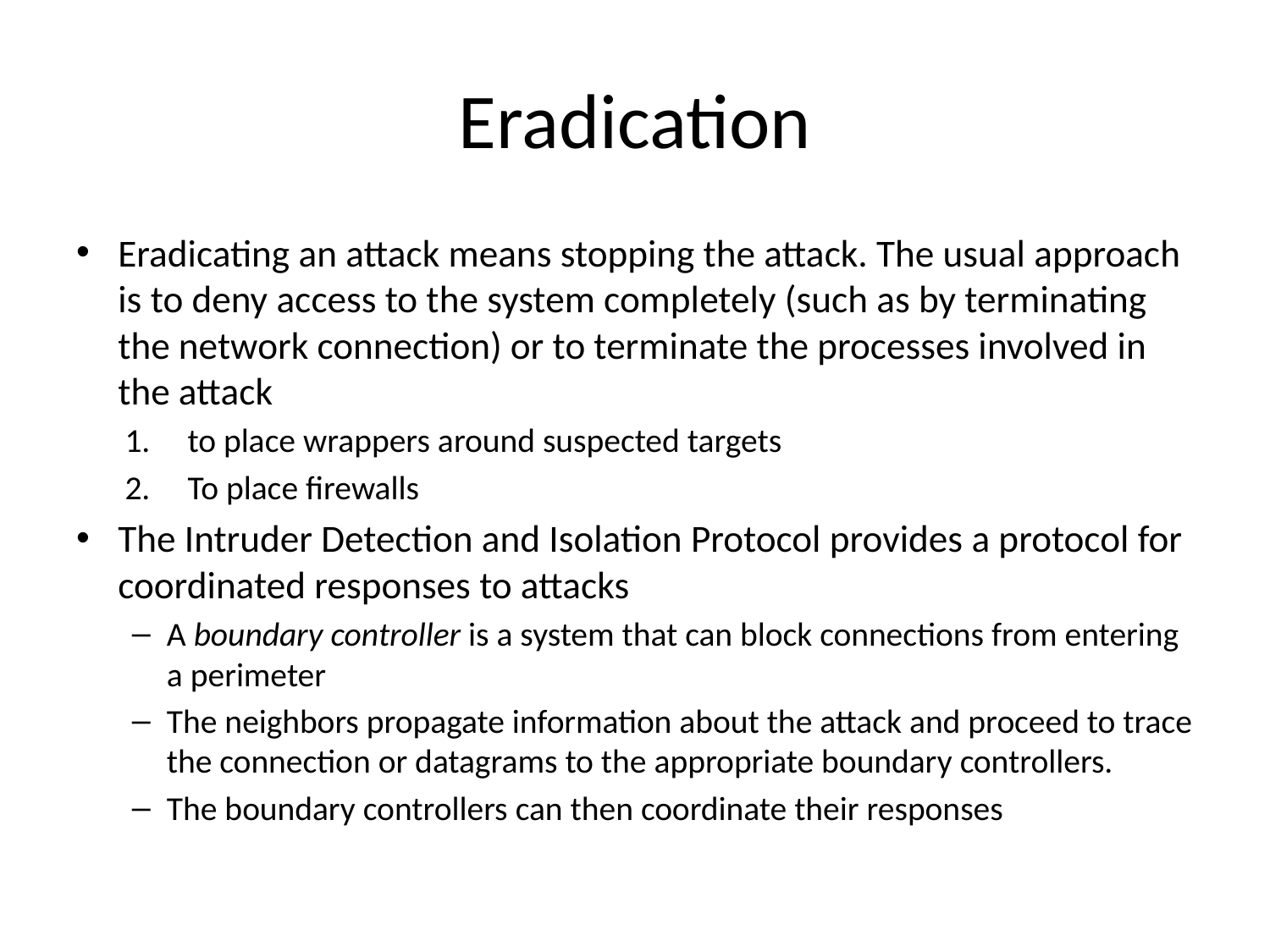

# Eradication
Eradicating an attack means stopping the attack. The usual approach is to deny access to the system completely (such as by terminating the network connection) or to terminate the processes involved in the attack
to place wrappers around suspected targets
To place firewalls
The Intruder Detection and Isolation Protocol provides a protocol for coordinated responses to attacks
A boundary controller is a system that can block connections from entering a perimeter
The neighbors propagate information about the attack and proceed to trace the connection or datagrams to the appropriate boundary controllers.
The boundary controllers can then coordinate their responses